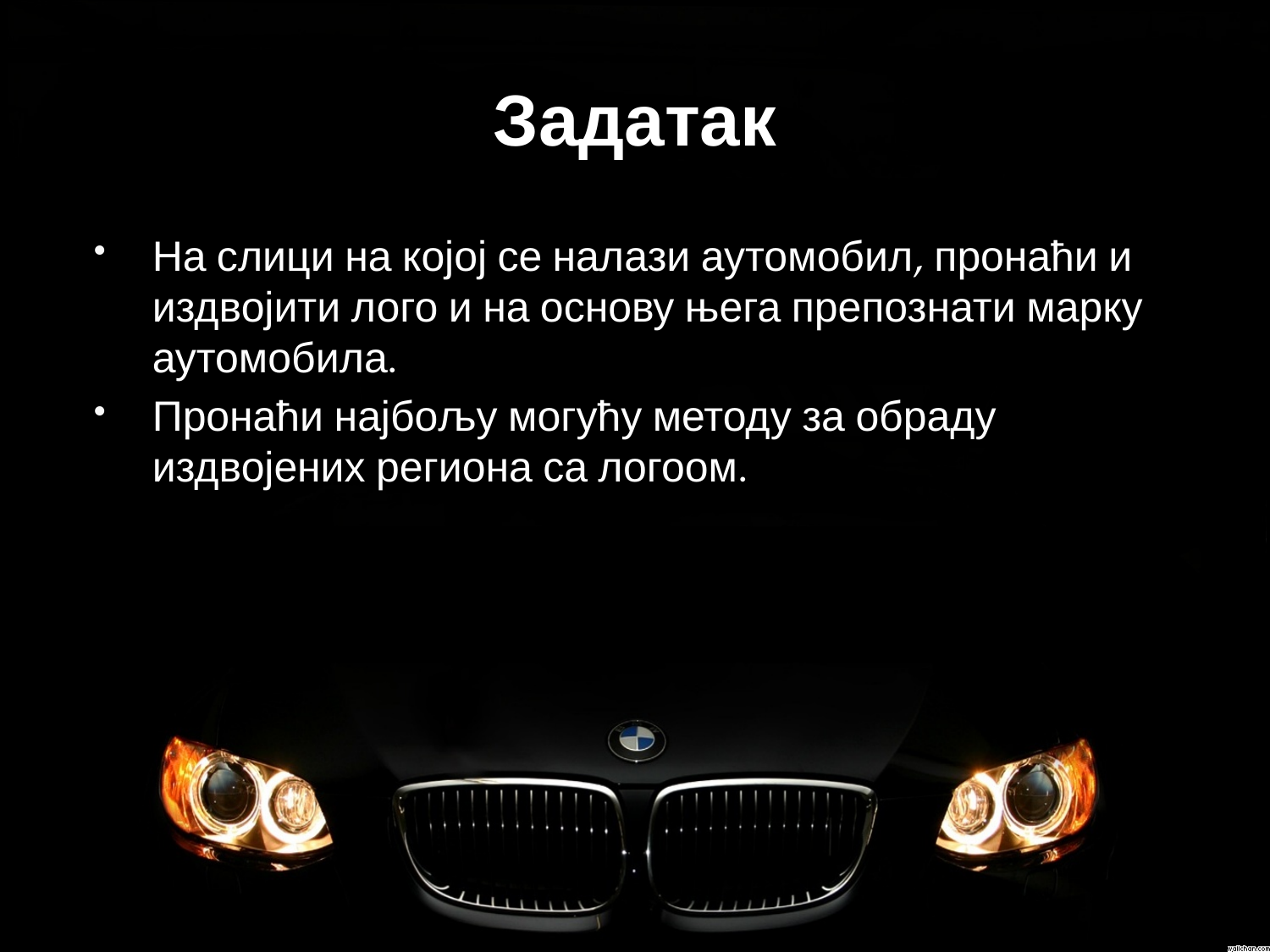

# Задатак
На слици на којој се налази аутомобил, пронаћи и издвојити лого и на основу њега препознати марку аутомобила.
Пронаћи најбољу могућу методу за обраду издвојених региона са логоом.